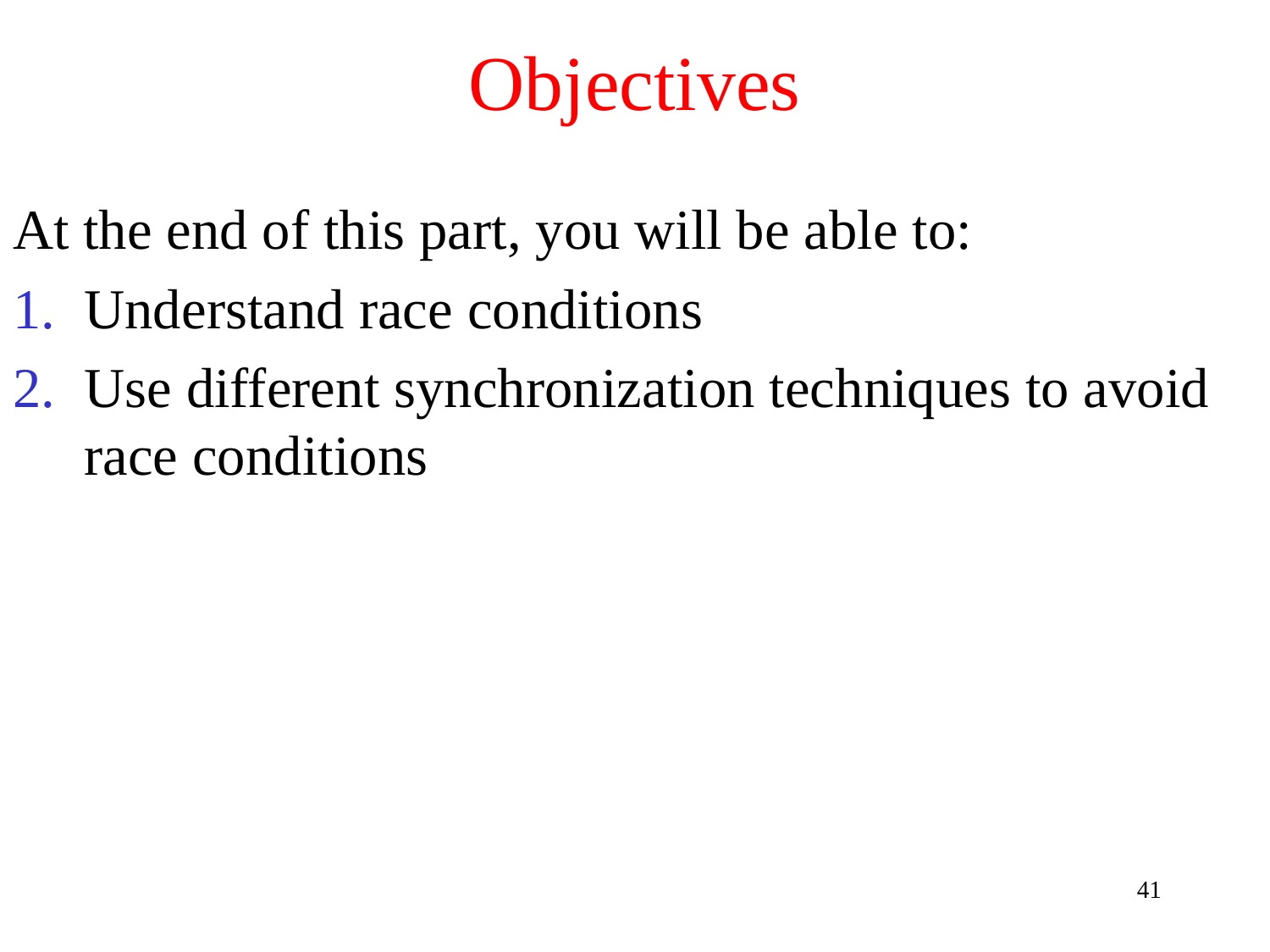

# Objectives
At the end of this part, you will be able to:
Understand race conditions
Use different synchronization techniques to avoid race conditions

41